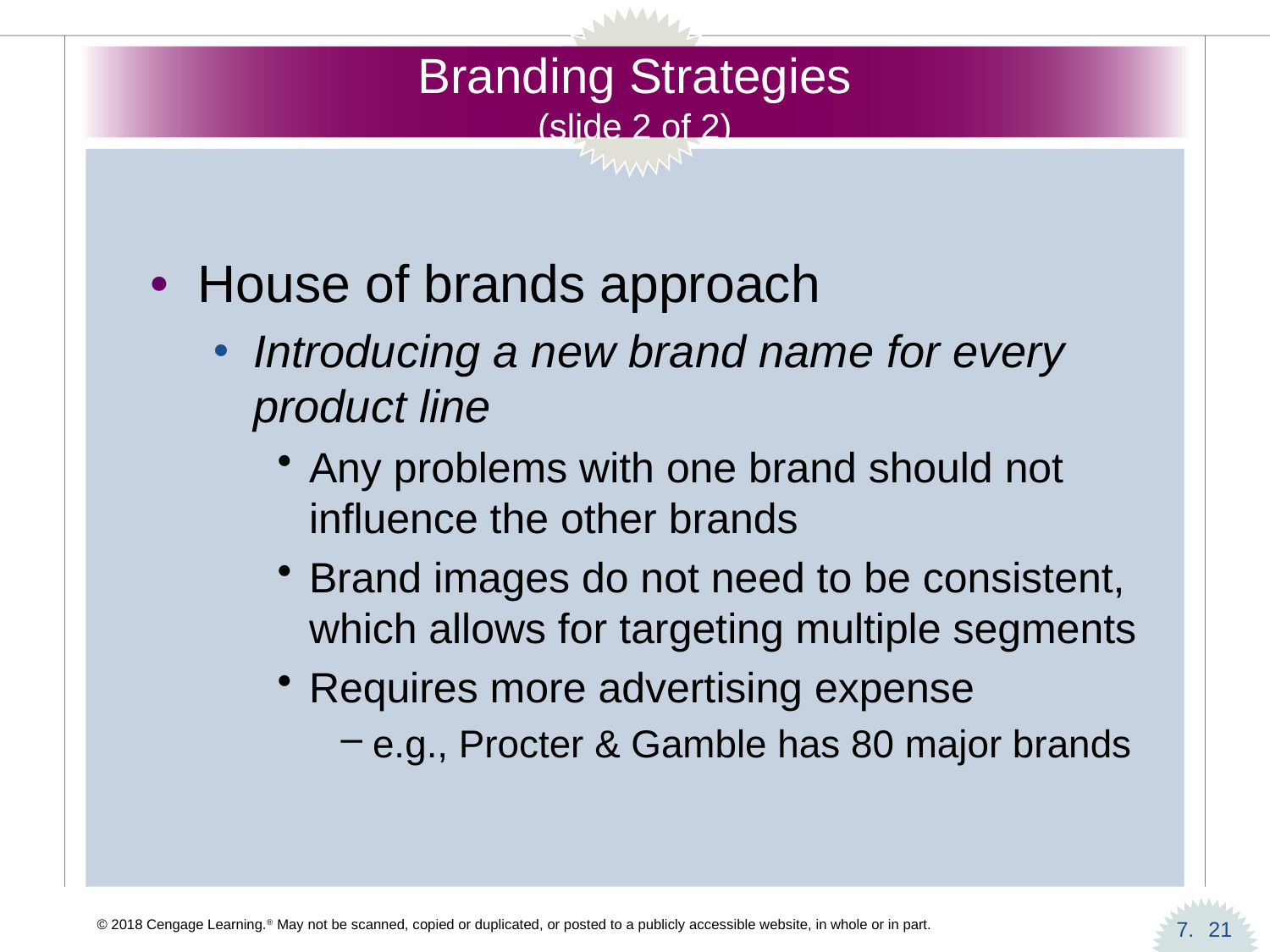

# Branding Strategies (slide 2 of 2)
House of brands approach
Introducing a new brand name for every product line
Any problems with one brand should not influence the other brands
Brand images do not need to be consistent, which allows for targeting multiple segments
Requires more advertising expense
e.g., Procter & Gamble has 80 major brands

21